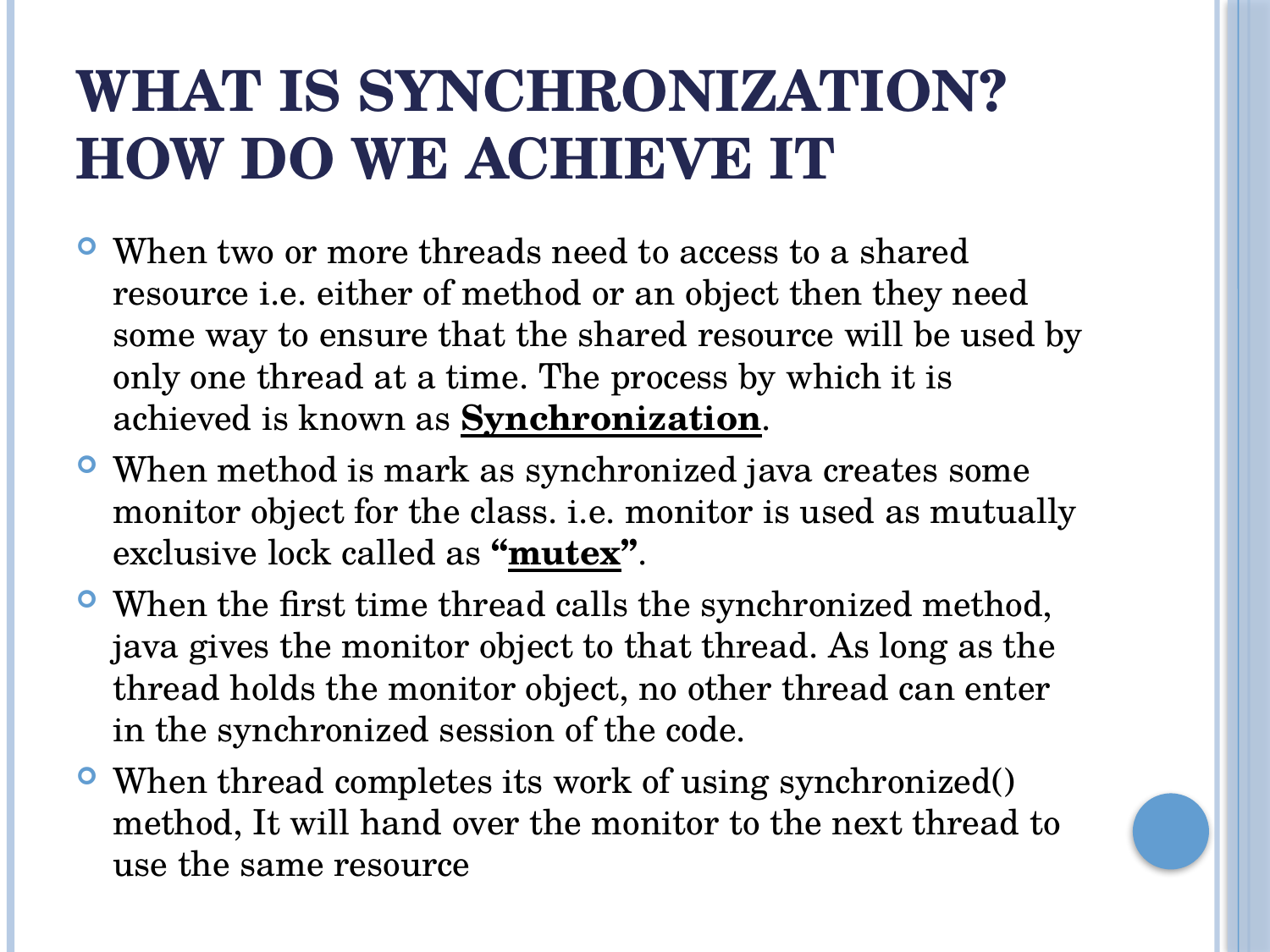

# What is synchronization? How do we achieve it
When two or more threads need to access to a shared resource i.e. either of method or an object then they need some way to ensure that the shared resource will be used by only one thread at a time. The process by which it is achieved is known as Synchronization.
When method is mark as synchronized java creates some monitor object for the class. i.e. monitor is used as mutually exclusive lock called as “mutex”.
When the first time thread calls the synchronized method, java gives the monitor object to that thread. As long as the thread holds the monitor object, no other thread can enter in the synchronized session of the code.
When thread completes its work of using synchronized() method, It will hand over the monitor to the next thread to use the same resource